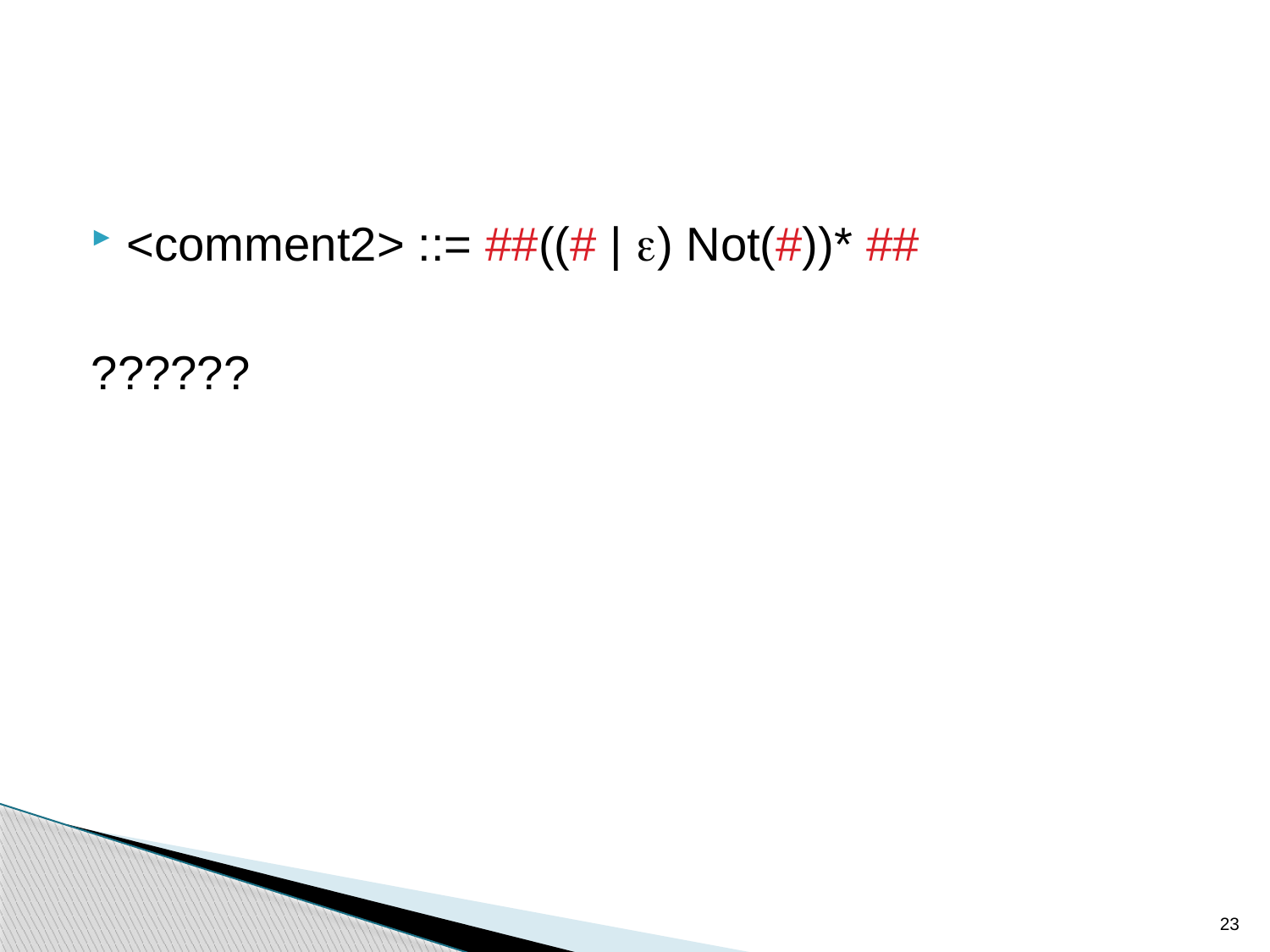

#
<comment2> ::= ##((# | ε) Not(#))* ##

??????
23